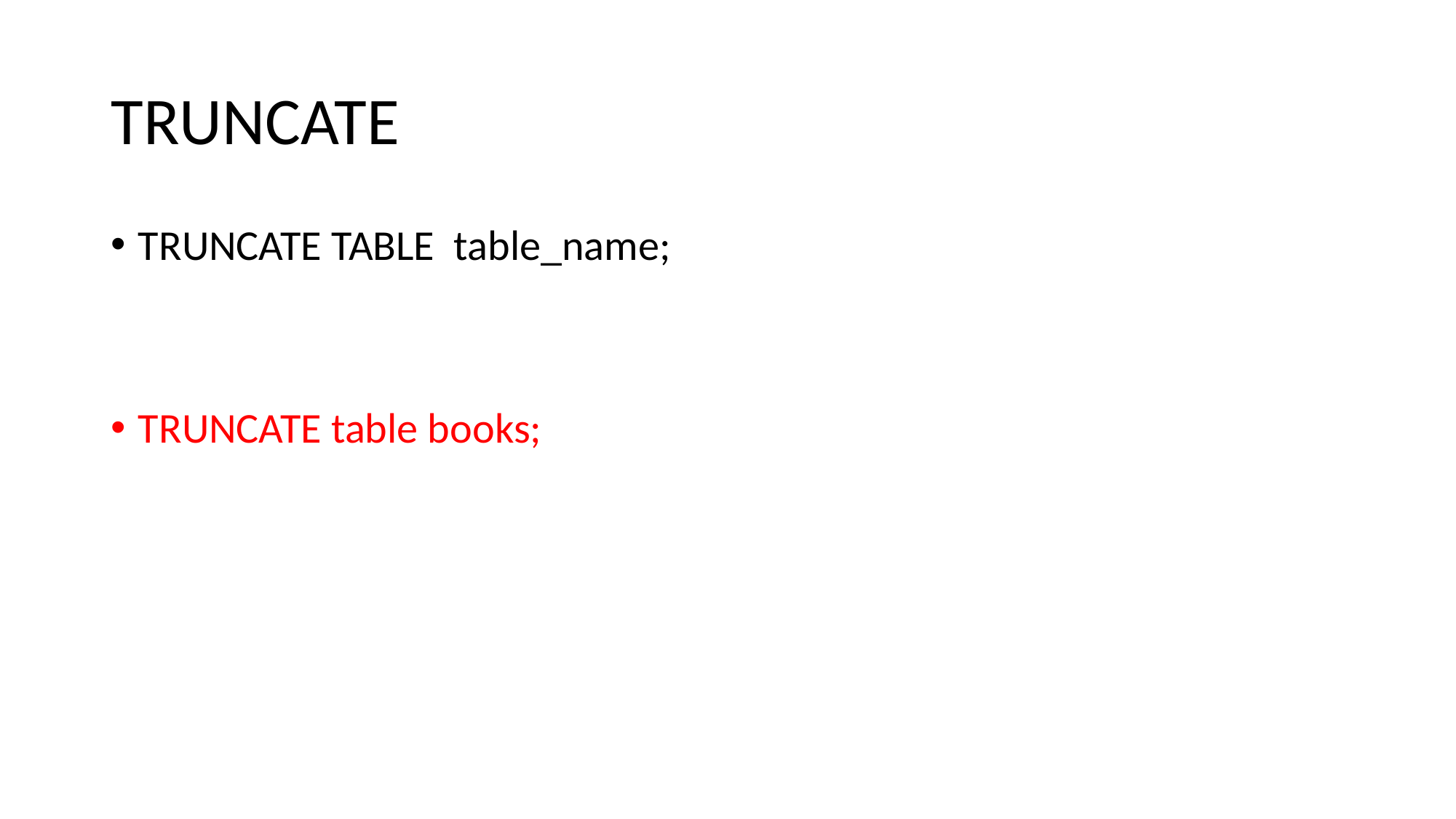

# TRUNCATE
TRUNCATE TABLE  table_name;

TRUNCATE table books;